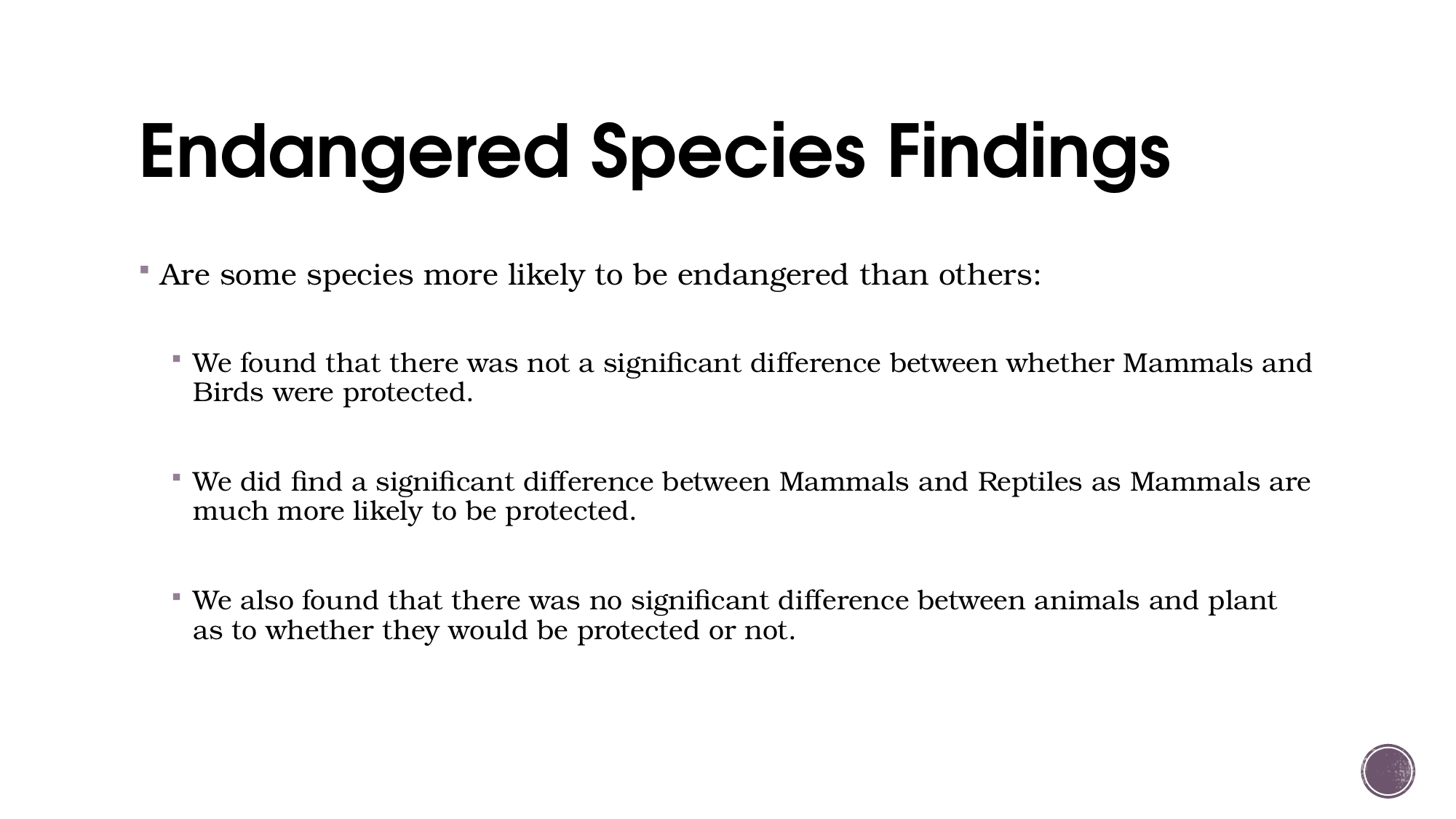

conservation_status scientific_name 0 Endangered 15 1 In Recovery 4 2 No Intervention 5363 3 Species of Concern 151 4 Threatened 10
conservation_status scientific_name 0 Endangered 15 1 In Recovery 4 2 No Intervention 5363 3 Species of Concern 151 4 Threatened 10
# Endangered Species Findings
Are some species more likely to be endangered than others:

We found that there was not a significant difference between whether Mammals and Birds were protected.

We did find a significant difference between Mammals and Reptiles as Mammals are much more likely to be protected.

We also found that there was no significant difference between animals and plant as to whether they would be protected or not.